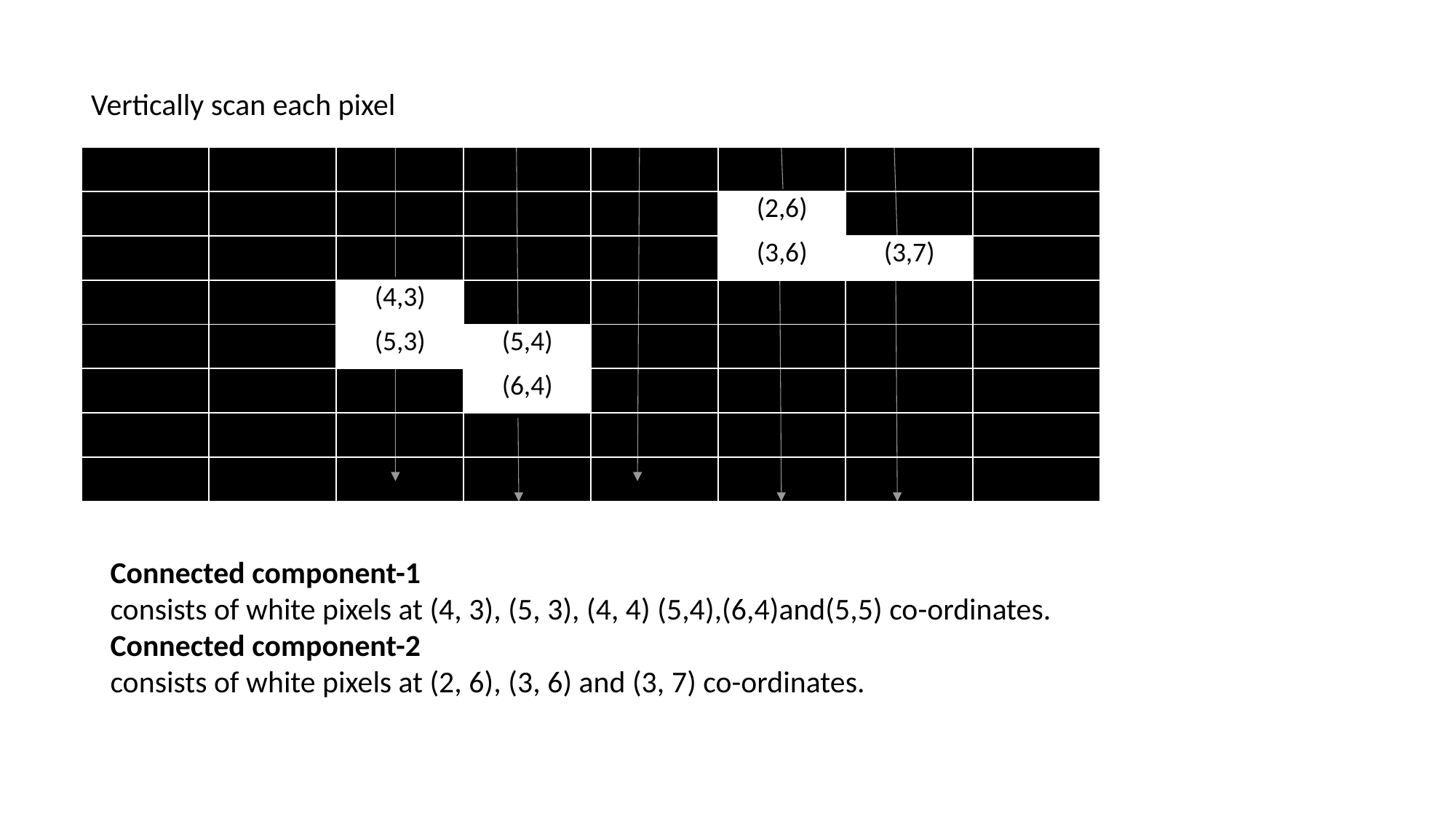

# Vertically scan each pixel
|  |  |  |  |  |  |  |  |
| --- | --- | --- | --- | --- | --- | --- | --- |
|  |  |  |  |  | (2,6) |  |  |
|  |  |  |  |  | (3,6) | (3,7) |  |
|  |  | (4,3) |  |  |  |  |  |
|  |  | (5,3) | (5,4) |  |  |  |  |
|  |  |  | (6,4) |  |  |  |  |
|  |  |  |  |  |  |  |  |
|  |  |  |  |  |  |  |  |
Connected component-1
consists of white pixels at (4, 3), (5, 3), (4, 4) (5,4),(6,4)and(5,5) co-ordinates. Connected component-2
consists of white pixels at (2, 6), (3, 6) and (3, 7) co-ordinates.